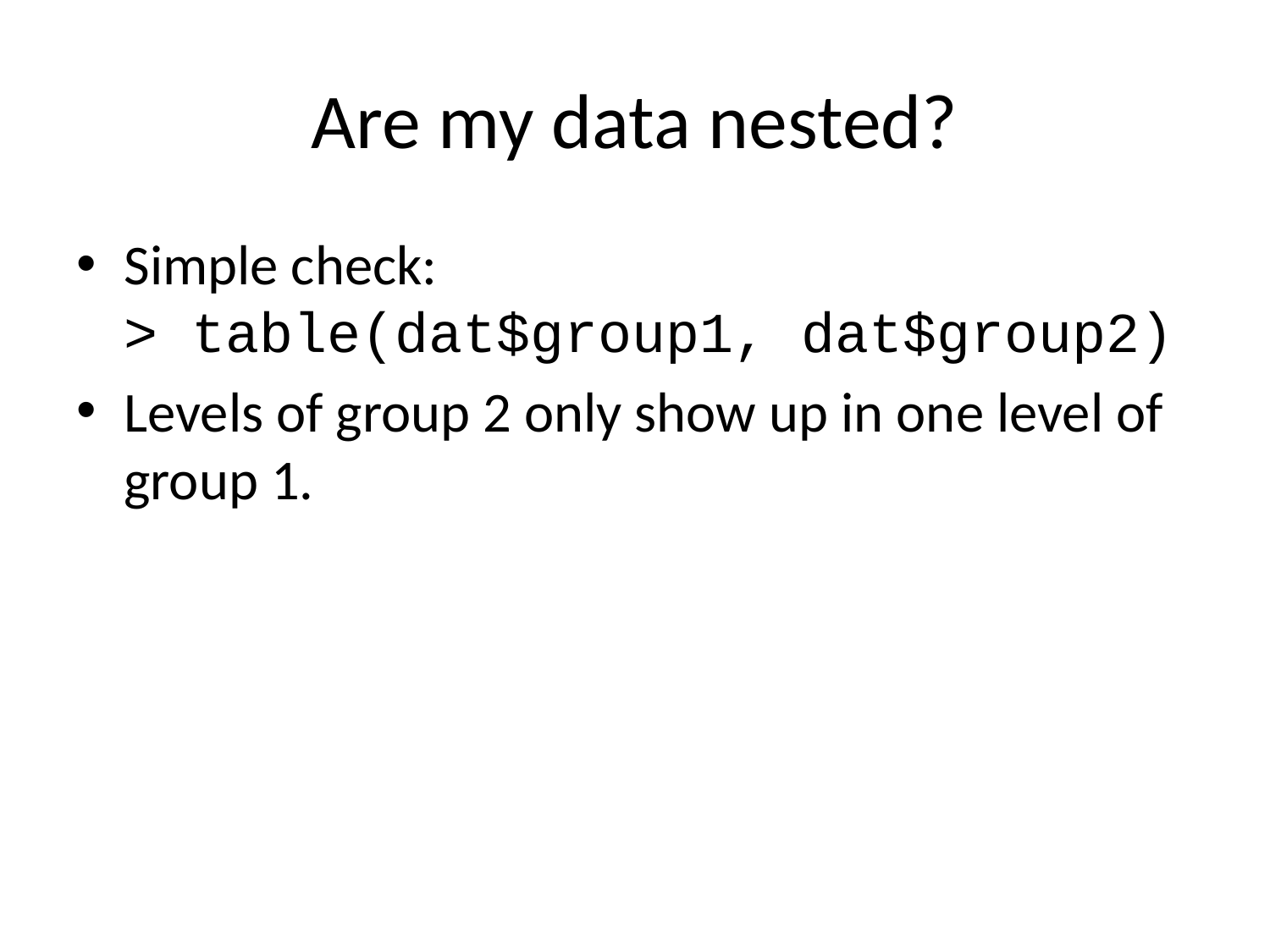

# Are my data nested?
Simple check:
> table(dat$group1, dat$group2)
Levels of group 2 only show up in one level of group 1.